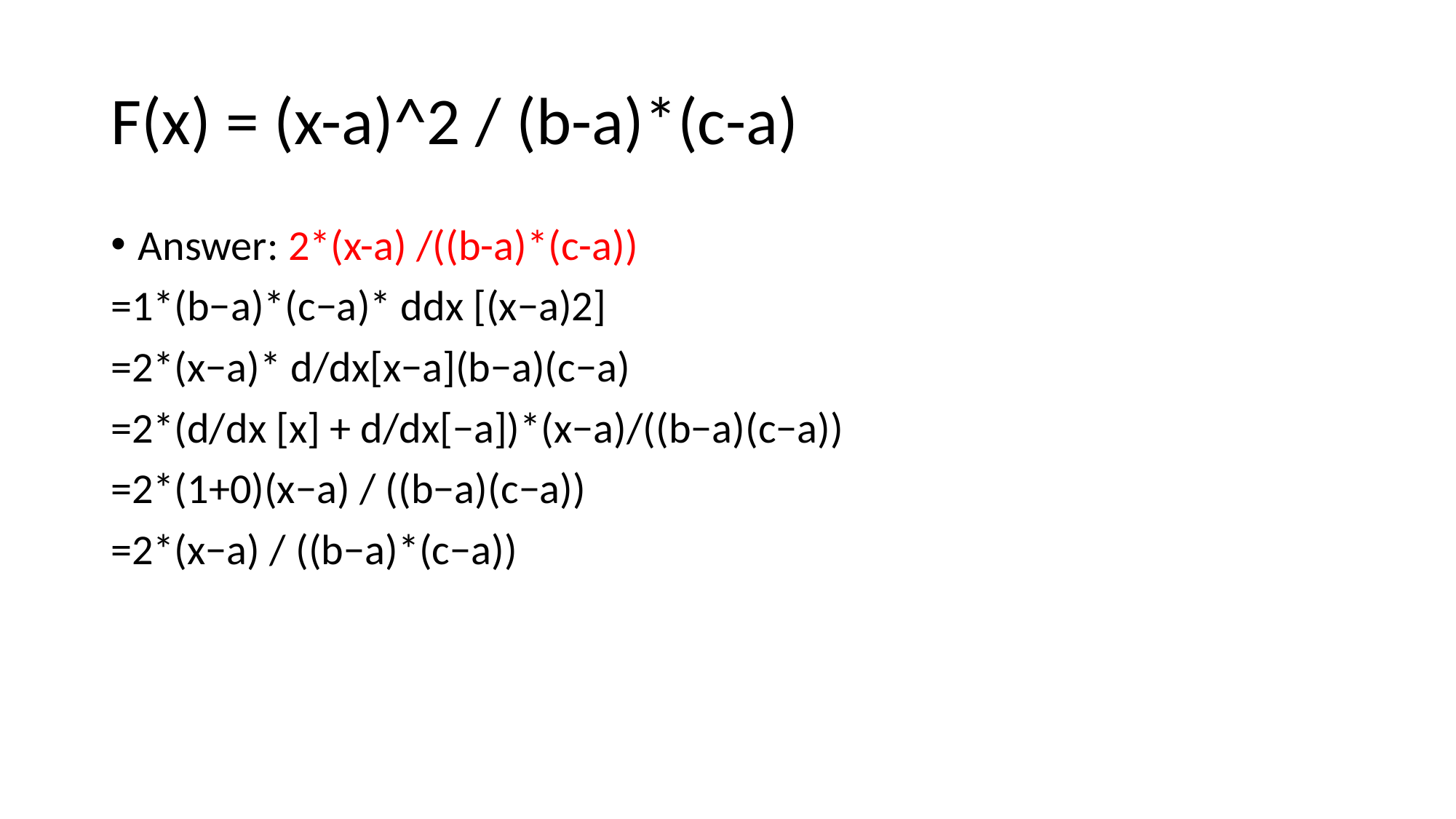

# F(x) = (x-a)^2 / (b-a)*(c-a)
Answer: 2*(x-a) /((b-a)*(c-a))
=1*(b−a)*(c−a)* ddx [(x−a)2]
=2*(x−a)* d/dx[x−a](b−a)(c−a)
=2*(d/dx [x] + d/dx[−a])*(x−a)/((b−a)(c−a))
=2*(1+0)(x−a) / ((b−a)(c−a))
=2*(x−a) / ((b−a)*(c−a))